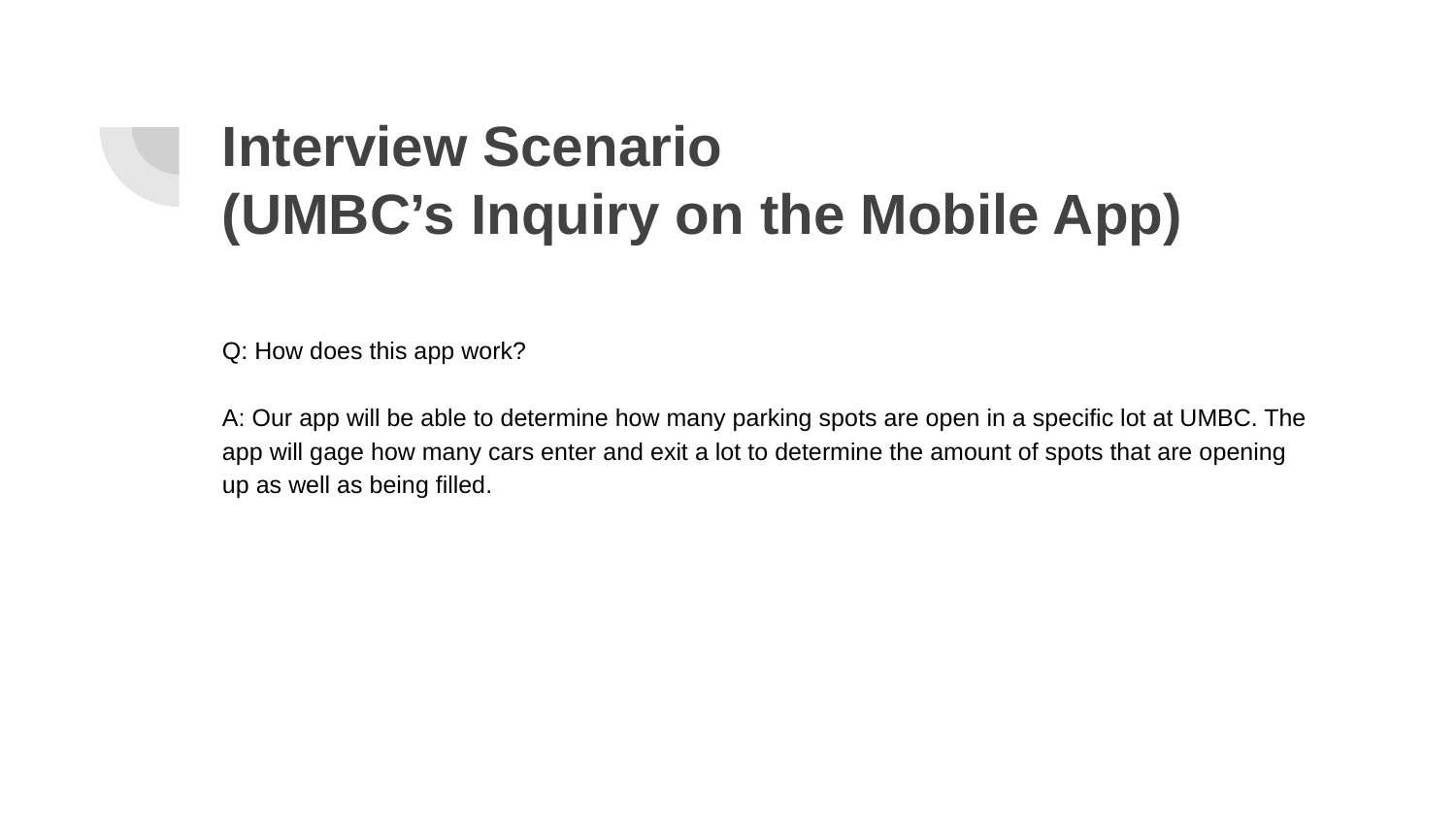

# Interview Scenario
(UMBC’s Inquiry on the Mobile App)
Q: How does this app work?

A: Our app will be able to determine how many parking spots are open in a specific lot at UMBC. The app will gage how many cars enter and exit a lot to determine the amount of spots that are opening up as well as being filled.